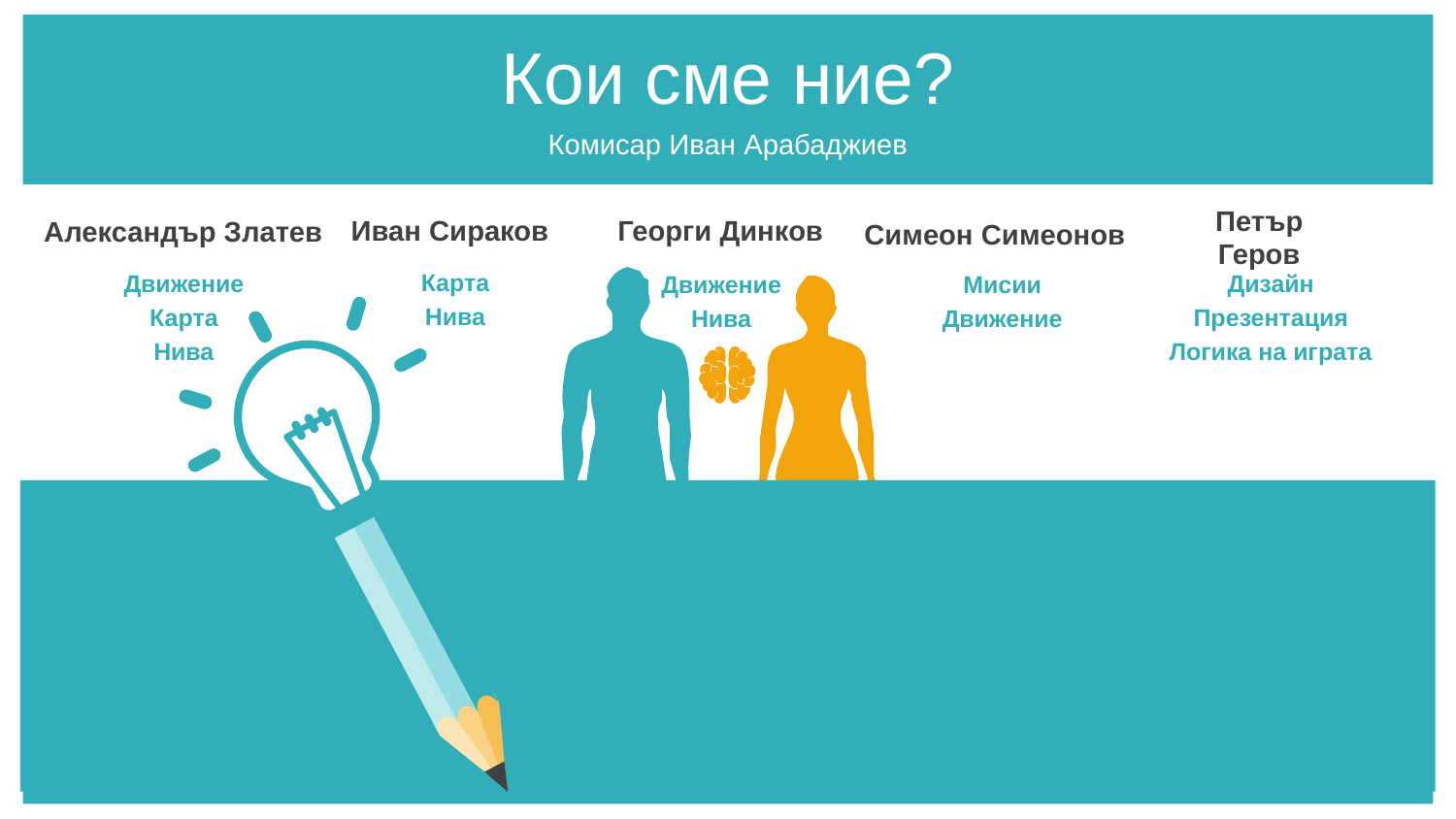

Кои сме ние?
Комисар Иван Арабаджиев

Иван Сираков
Александър Златев
Движение
Карта
Нива
Георги Динков
Петър Геров
Симеон Симеонов

Карта
Нива

Мисии
Движение
Движение
Нива
Дизайн
Презентация
Логика на играта

Name Here
Programmer
You can simply impress your audience and add a unique zing.
Name Here
Programmer
You can simply impress your audience and add a unique zing.
Name Here
Programmer
You can simply impress your audience and add a unique zing.